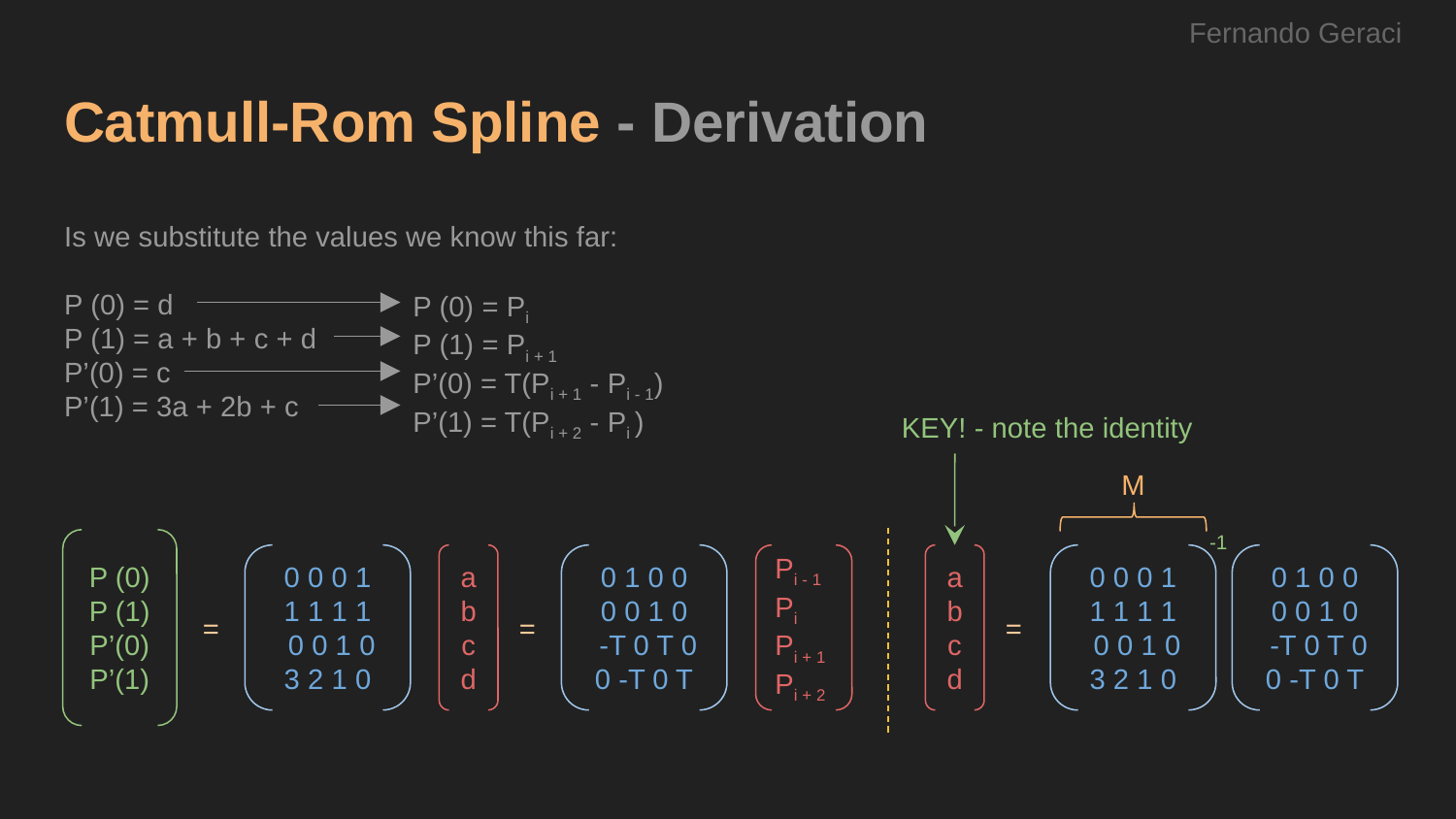

Fernando Geraci
# Catmull-Rom Spline - Derivation
Is we substitute the values we know this far:

P (0) = d
P (1) = a + b + c + d
P’(0) = c
P’(1) = 3a + 2b + c
P (0) = Pi
P (1) = Pi + 1
P’(0) = T(Pi + 1 - Pi - 1)
P’(1) = T(Pi + 2 - Pi )

KEY! - note the identity

M
-1
P (0)
P (1)
P’(0)
P’(1)
0 0 0 1
1 1 1 1
 0 0 1 0
3 2 1 0
a
b
c
d
0 1 0 0
0 0 1 0
 -T 0 T 0
0 -T 0 T
Pi - 1
Pi
Pi + 1
Pi + 2
a
b
c
d
0 0 0 1
1 1 1 1
 0 0 1 0
3 2 1 0
0 1 0 0
0 0 1 0
 -T 0 T 0
0 -T 0 T
=
=
=